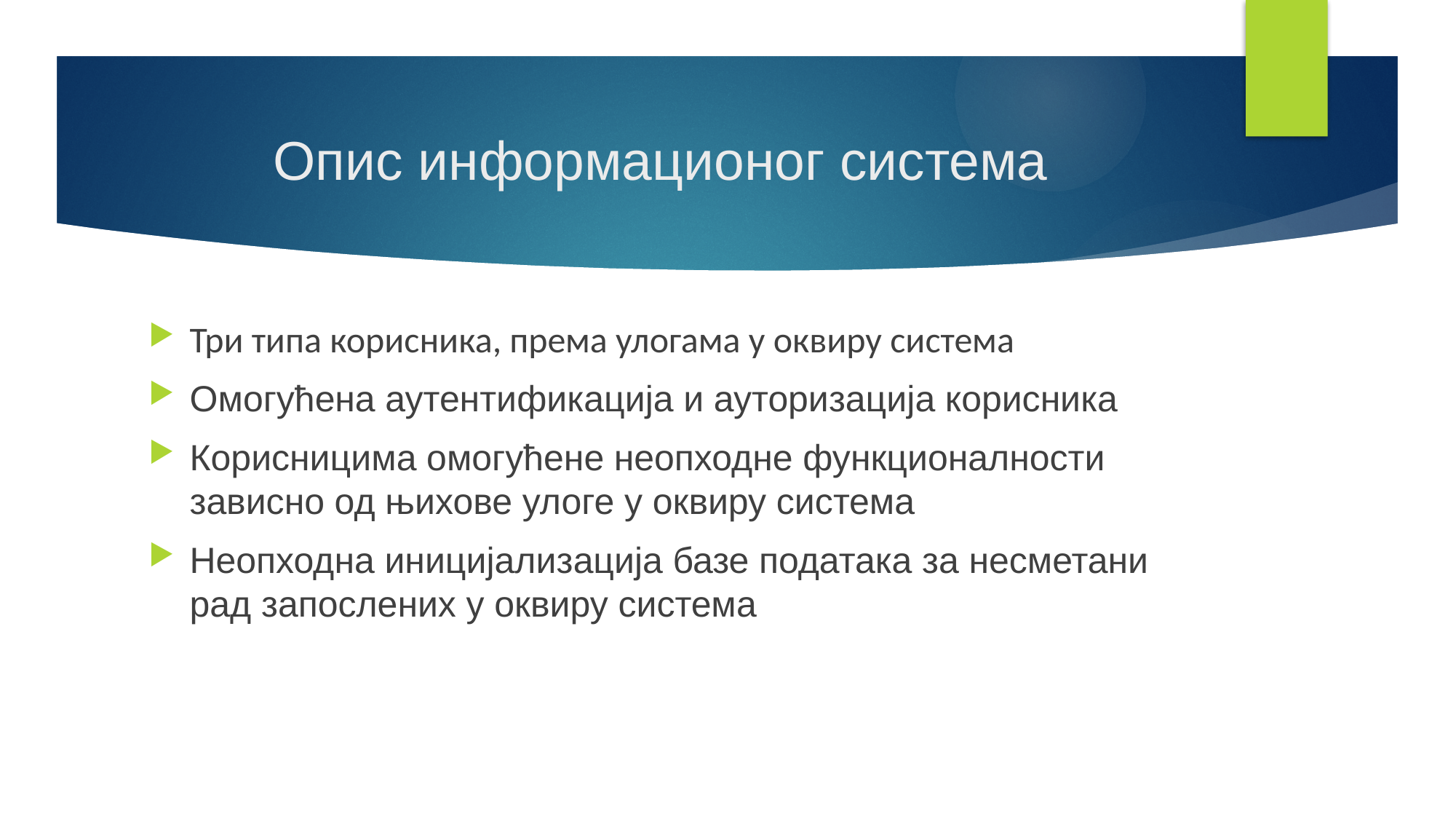

# Опис информационог система
Три типа корисника, према улогама у оквиру система
Омогућена аутентификација и ауторизација корисника
Корисницима омогућене неопходне функционалности зависно од њихове улоге у оквиру система
Неопходна иницијализација базе података за несметани рад запослених у оквиру система